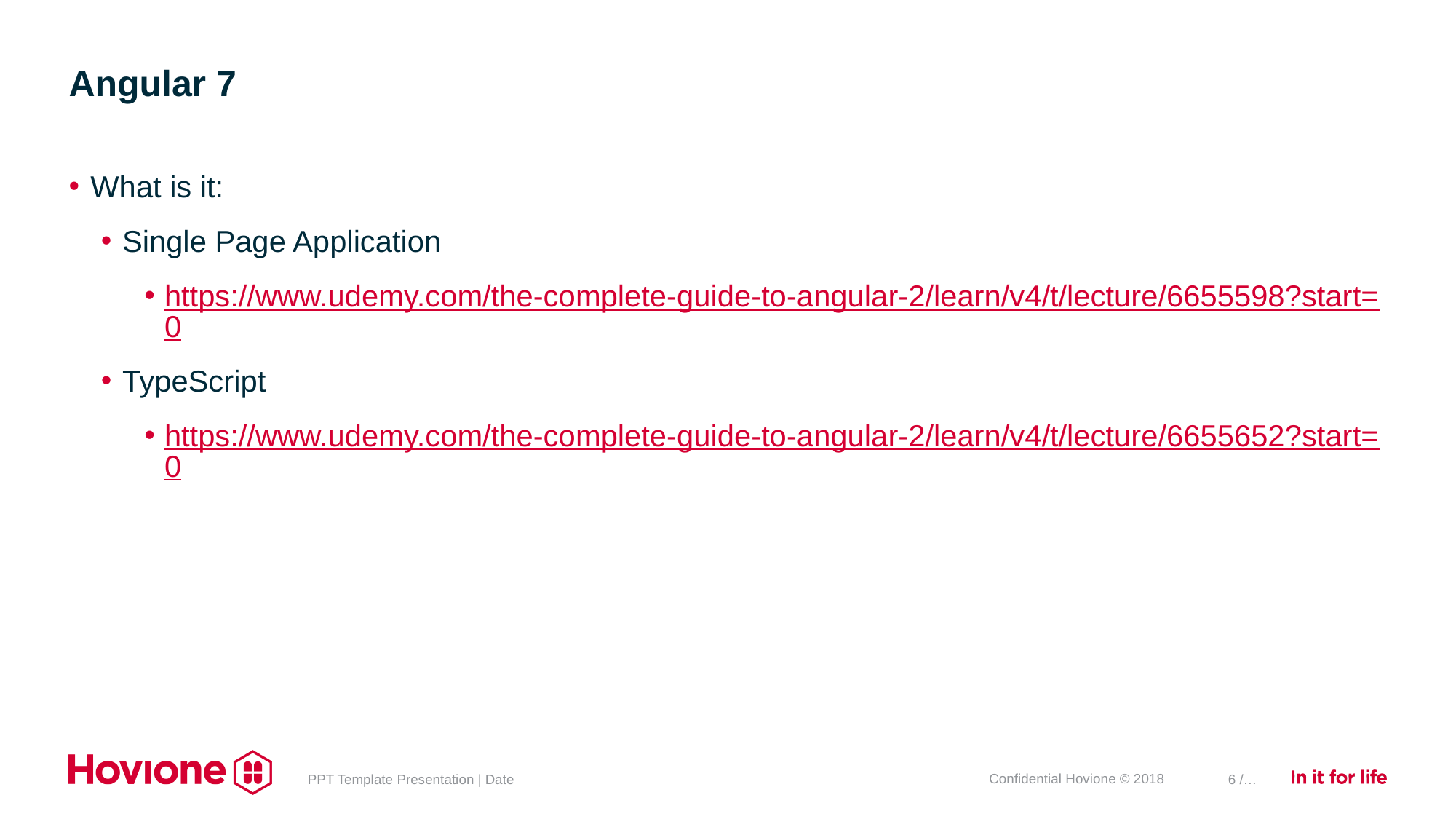

# Angular 7
What is it:
Single Page Application
https://www.udemy.com/the-complete-guide-to-angular-2/learn/v4/t/lecture/6655598?start=0
TypeScript
https://www.udemy.com/the-complete-guide-to-angular-2/learn/v4/t/lecture/6655652?start=0